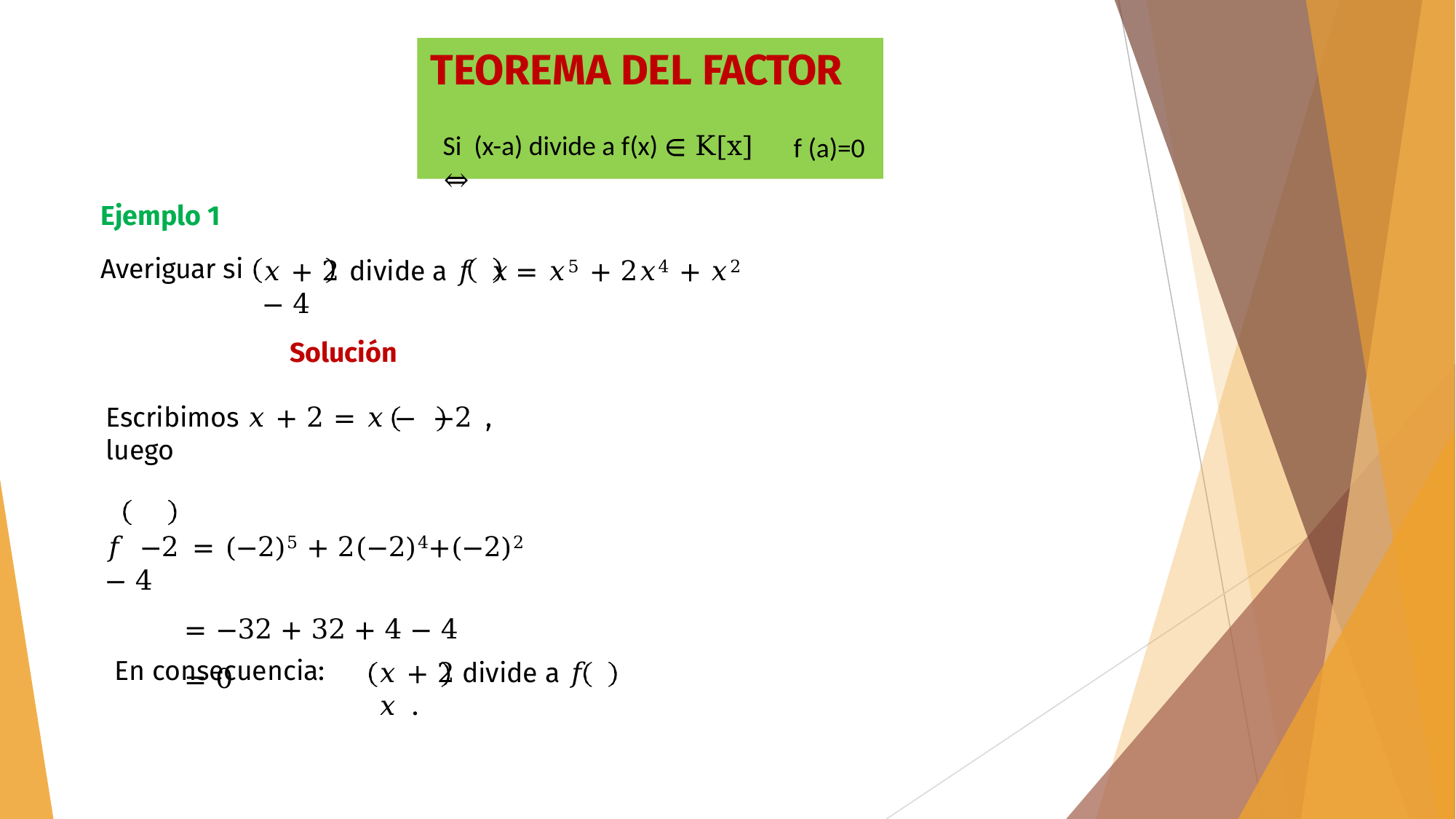

# TEOREMA DEL FACTOR
Si  (x-a) divide a f(x) ∈ K[x]  ⇔
f (a)=0
Ejemplo 1
Averiguar si
𝑥 + 2	divide a 𝑓 𝑥	= 𝑥5 + 2𝑥4 + 𝑥2 − 4
Solución

Escribimos 𝑥 + 2 = 𝑥 −	−2 , luego

𝑓 −2	= (−2)5 + 2(−2)4+(−2)2 − 4
= −32 + 32 + 4 − 4
= 0

En consecuencia:
𝑥 + 2	divide a 𝑓 𝑥 .